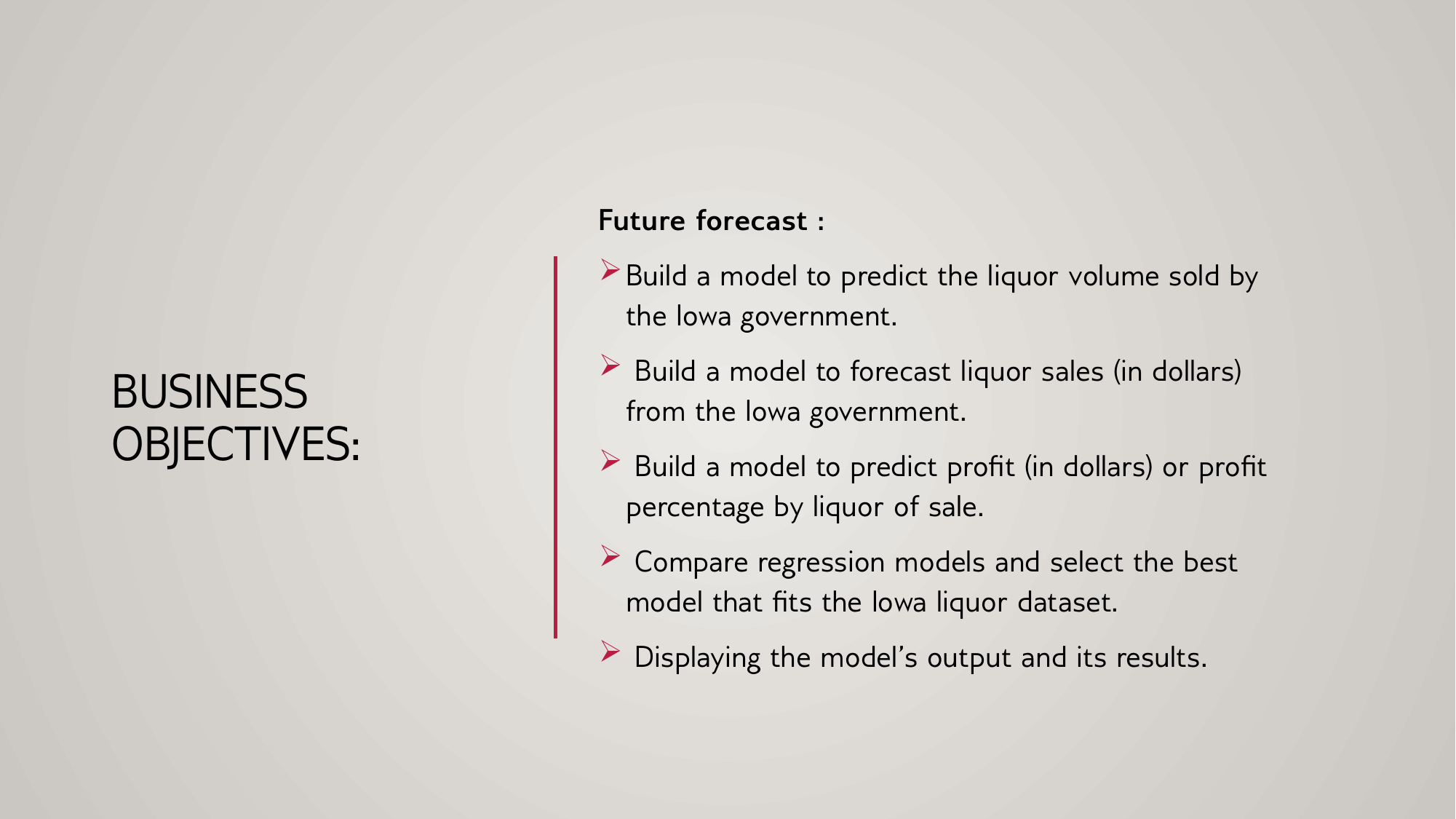

# Business objectives:
Future forecast :
Build a model to predict the liquor volume sold by the Iowa government.
 Build a model to forecast liquor sales (in dollars) from the Iowa government.
 Build a model to predict profit (in dollars) or profit percentage by liquor of sale.
 Compare regression models and select the best model that fits the Iowa liquor dataset.
 Displaying the model’s output and its results.